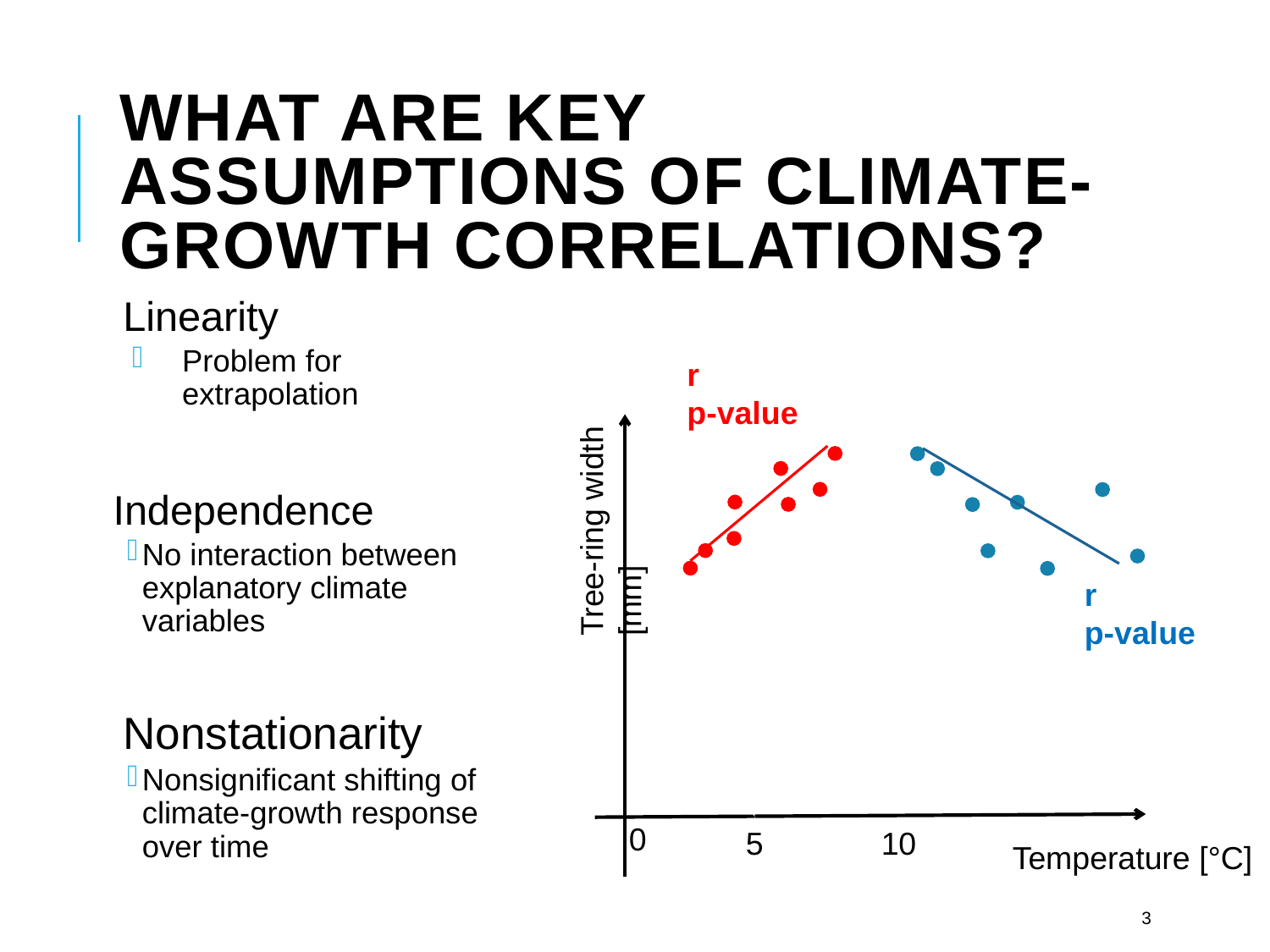

# What are key assumptions of climate-growth correlations?
Linearity
Problem for extrapolation

Independence
No interaction between explanatory climate variables

Nonstationarity
Nonsignificant shifting of climate-growth response over time

r
p-value

Tree-ring width [mm]

r
p-value
0
5
10
Temperature [°C]
3